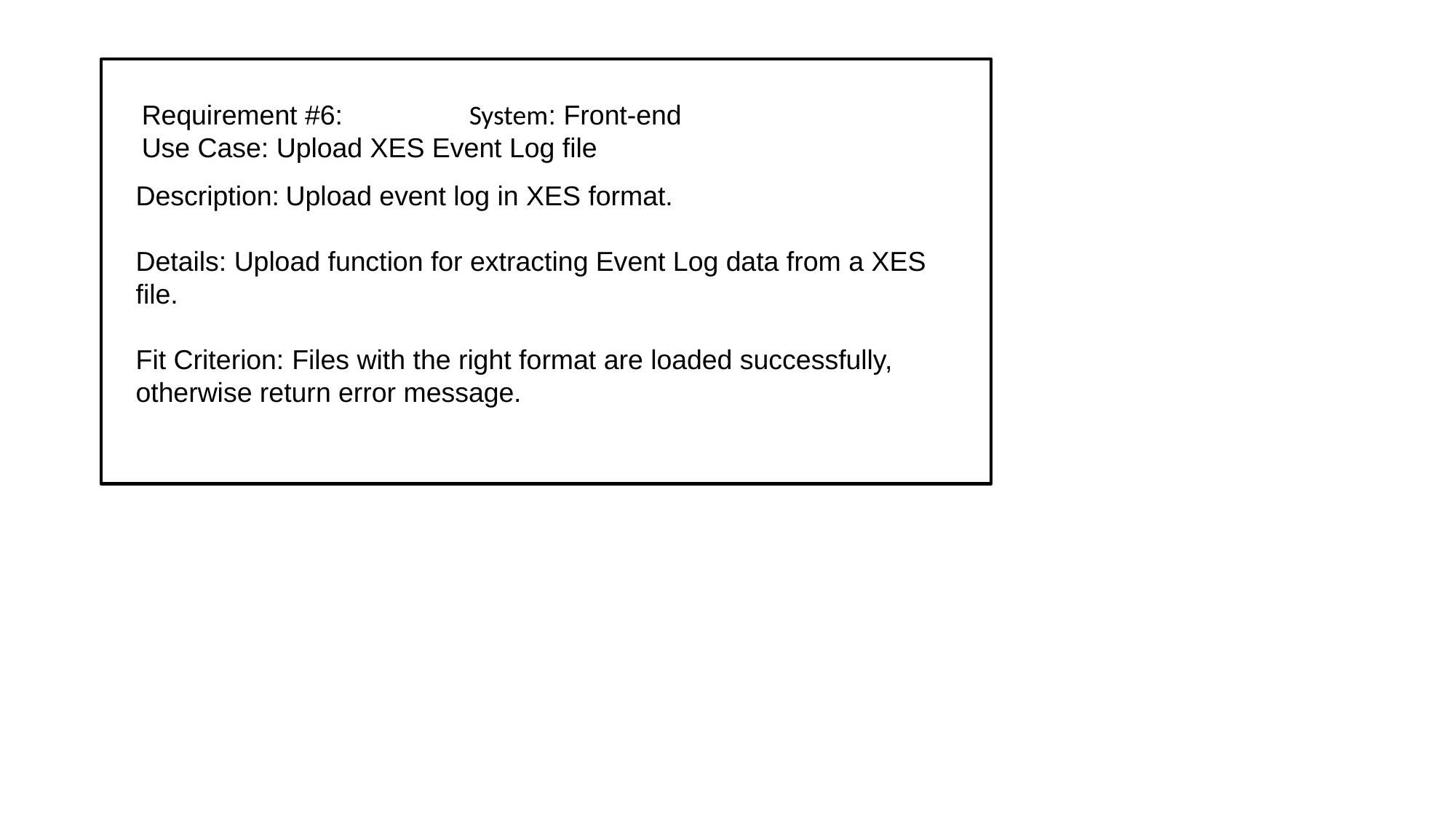

Requirement #6:		System: Front-end
Use Case: Upload XES Event Log file
Description: Upload event log in XES format.

Details: Upload function for extracting Event Log data from a XES file.

Fit Criterion: Files with the right format are loaded successfully, otherwise return error message.